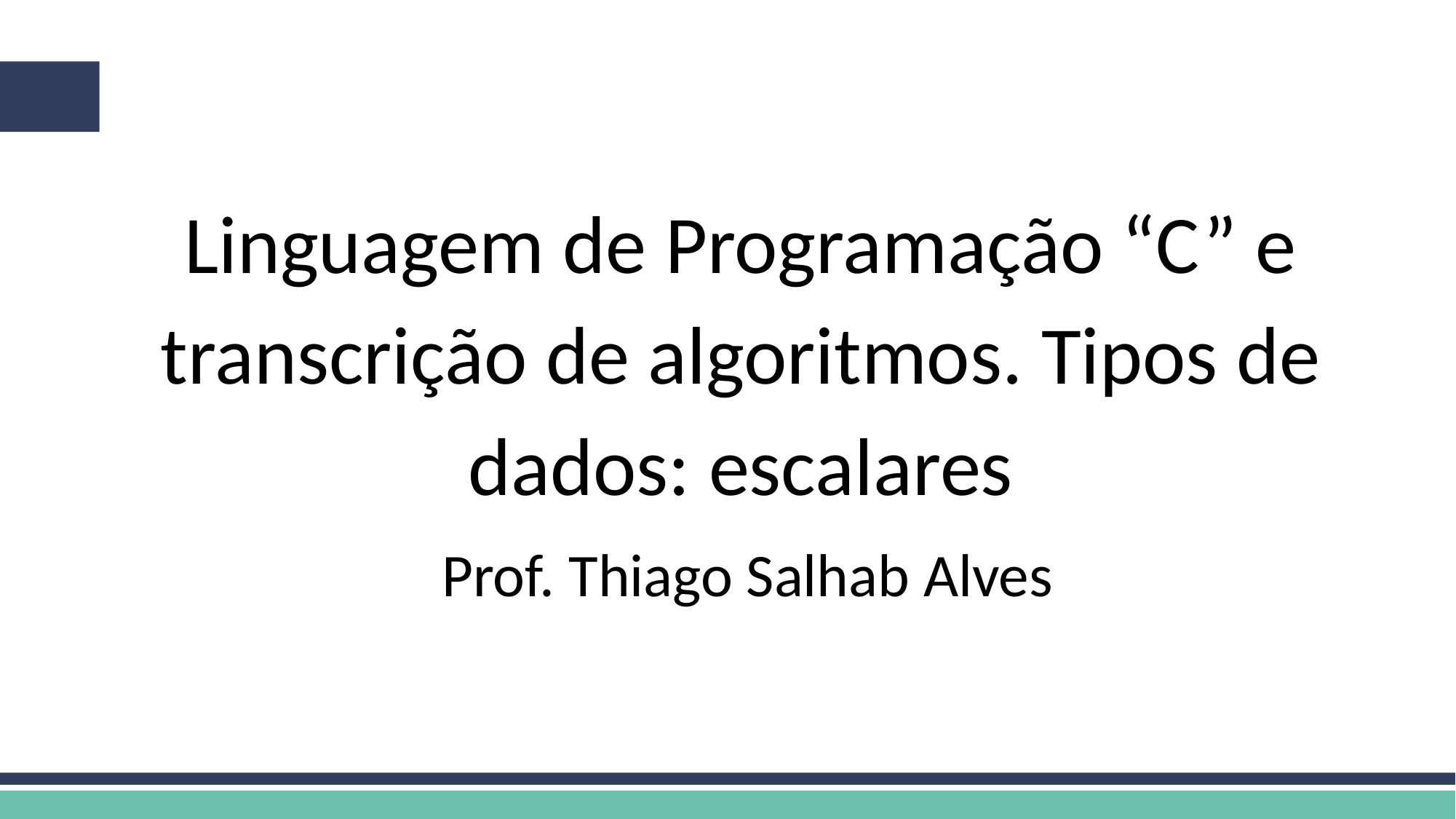

Linguagem de Programação “C” e transcrição de algoritmos. Tipos de dados: escalares
Prof. Thiago Salhab Alves